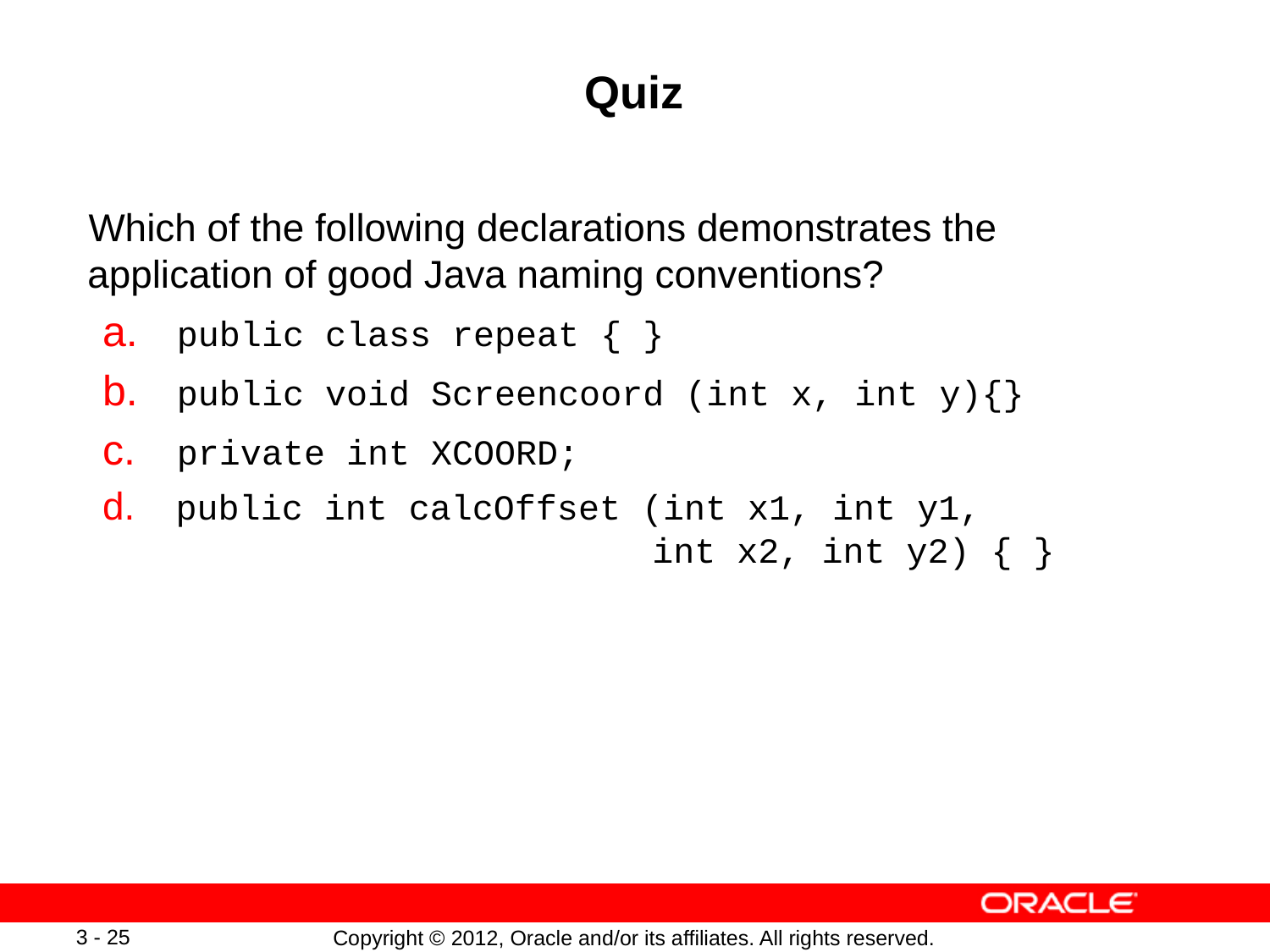

# Quiz
Which of the following declarations demonstrates the application of good Java naming conventions?
 public class repeat { }
 public void Screencoord (int x, int y){}
 private int XCOORD;
 public int calcOffset (int x1, int y1,
                       int x2, int y2) { }